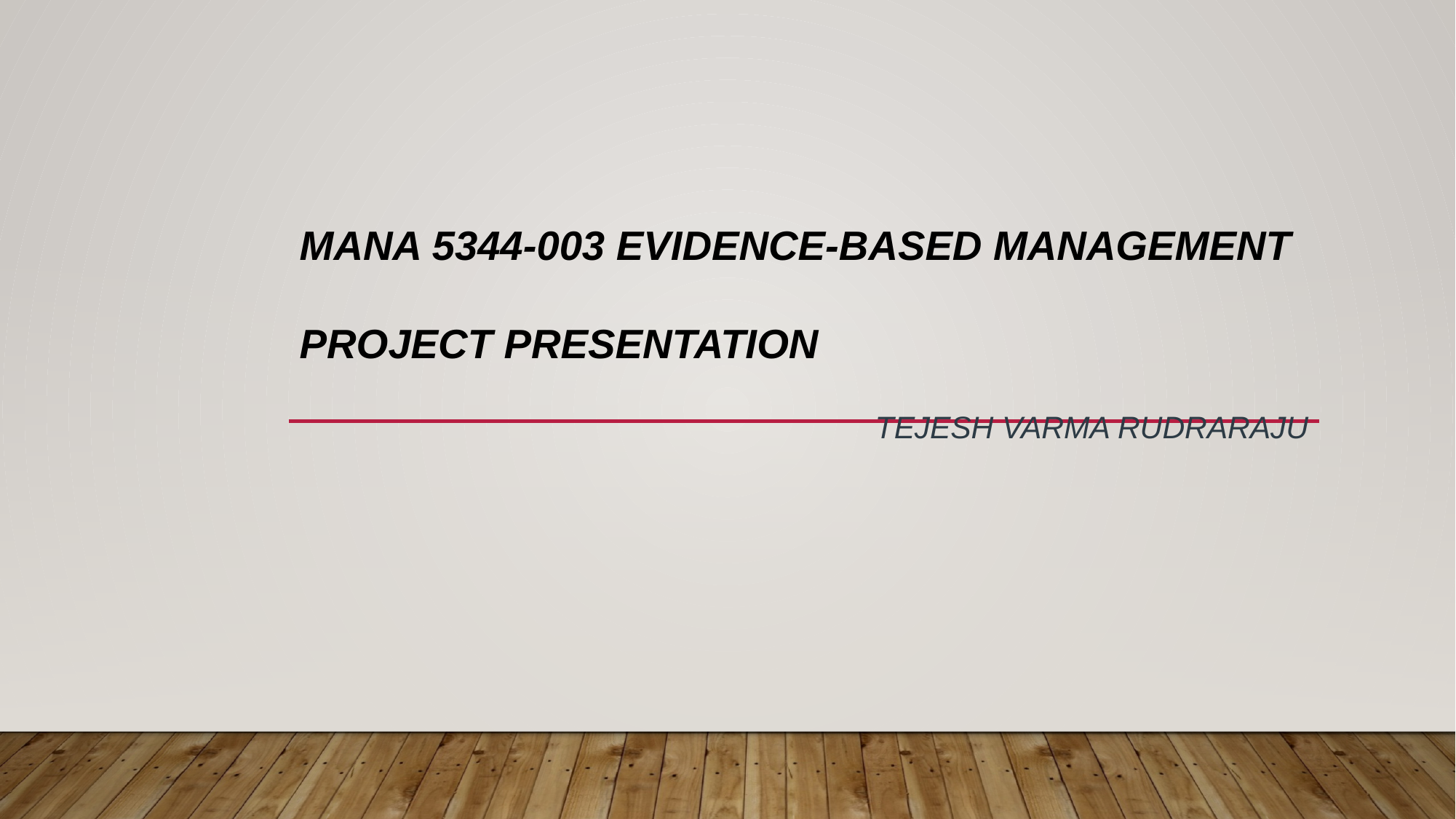

# MANA 5344-003 Evidence-Based Management Project Presentation

Tejesh Varma Rudraraju